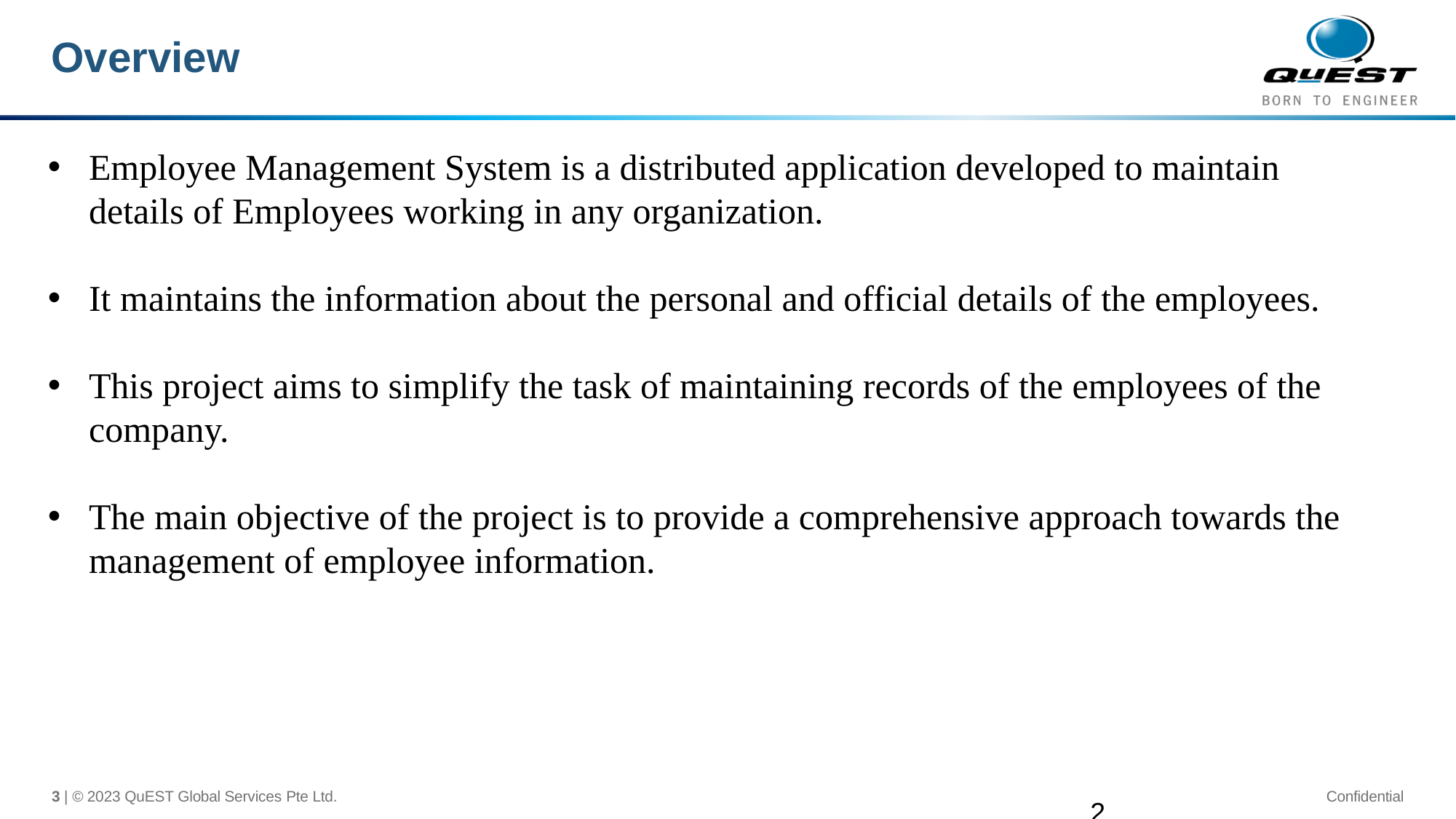

# Overview
Employee Management System is a distributed application developed to maintain details of Employees working in any organization.

It maintains the information about the personal and official details of the employees.

This project aims to simplify the task of maintaining records of the employees of the company.

The main objective of the project is to provide a comprehensive approach towards the management of employee information.
3 | © 2023 QuEST Global Services Pte Ltd.
Confidential
2